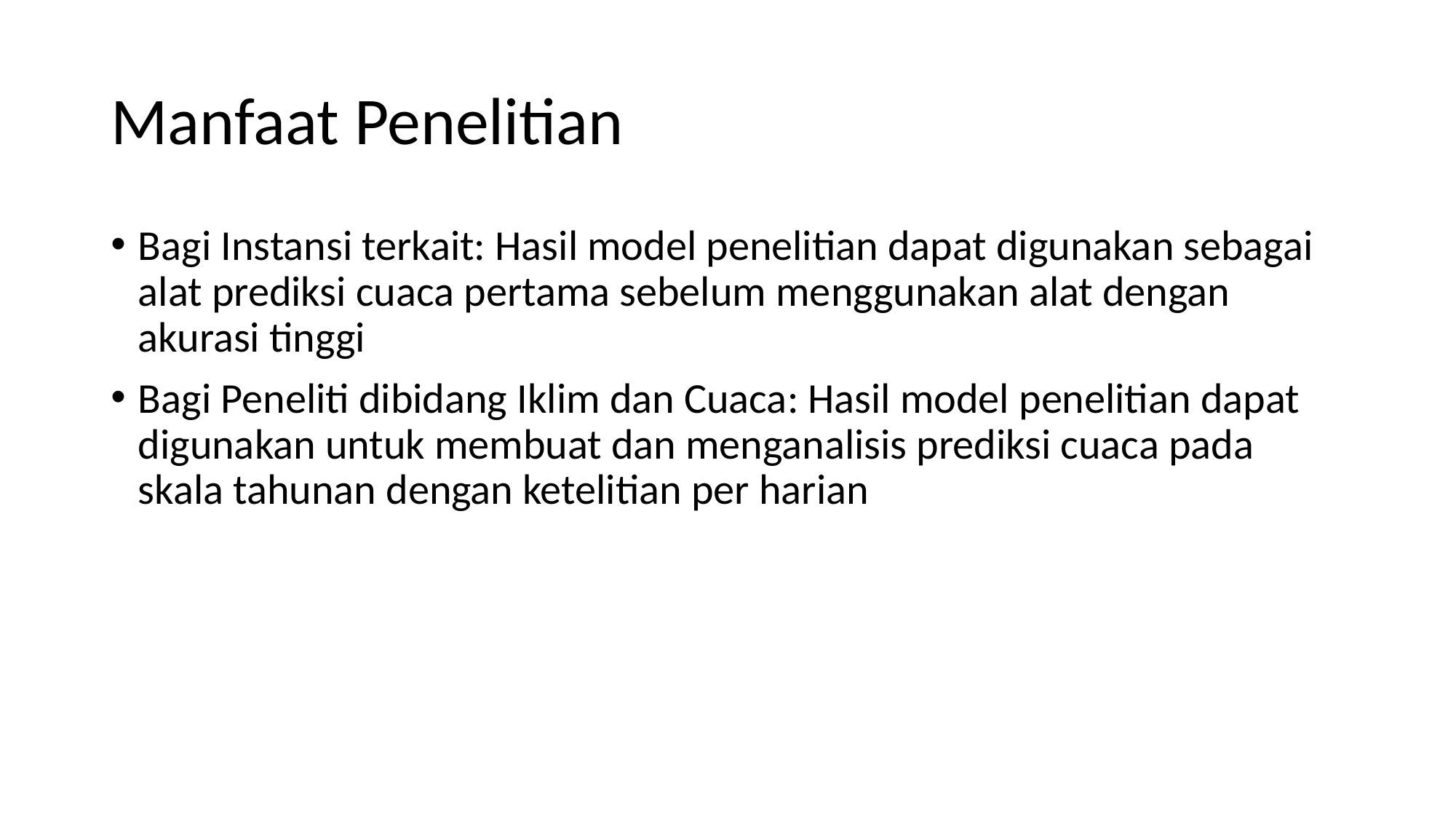

# Manfaat Penelitian
Bagi Instansi terkait: Hasil model penelitian dapat digunakan sebagai alat prediksi cuaca pertama sebelum menggunakan alat dengan akurasi tinggi
Bagi Peneliti dibidang Iklim dan Cuaca: Hasil model penelitian dapat digunakan untuk membuat dan menganalisis prediksi cuaca pada skala tahunan dengan ketelitian per harian